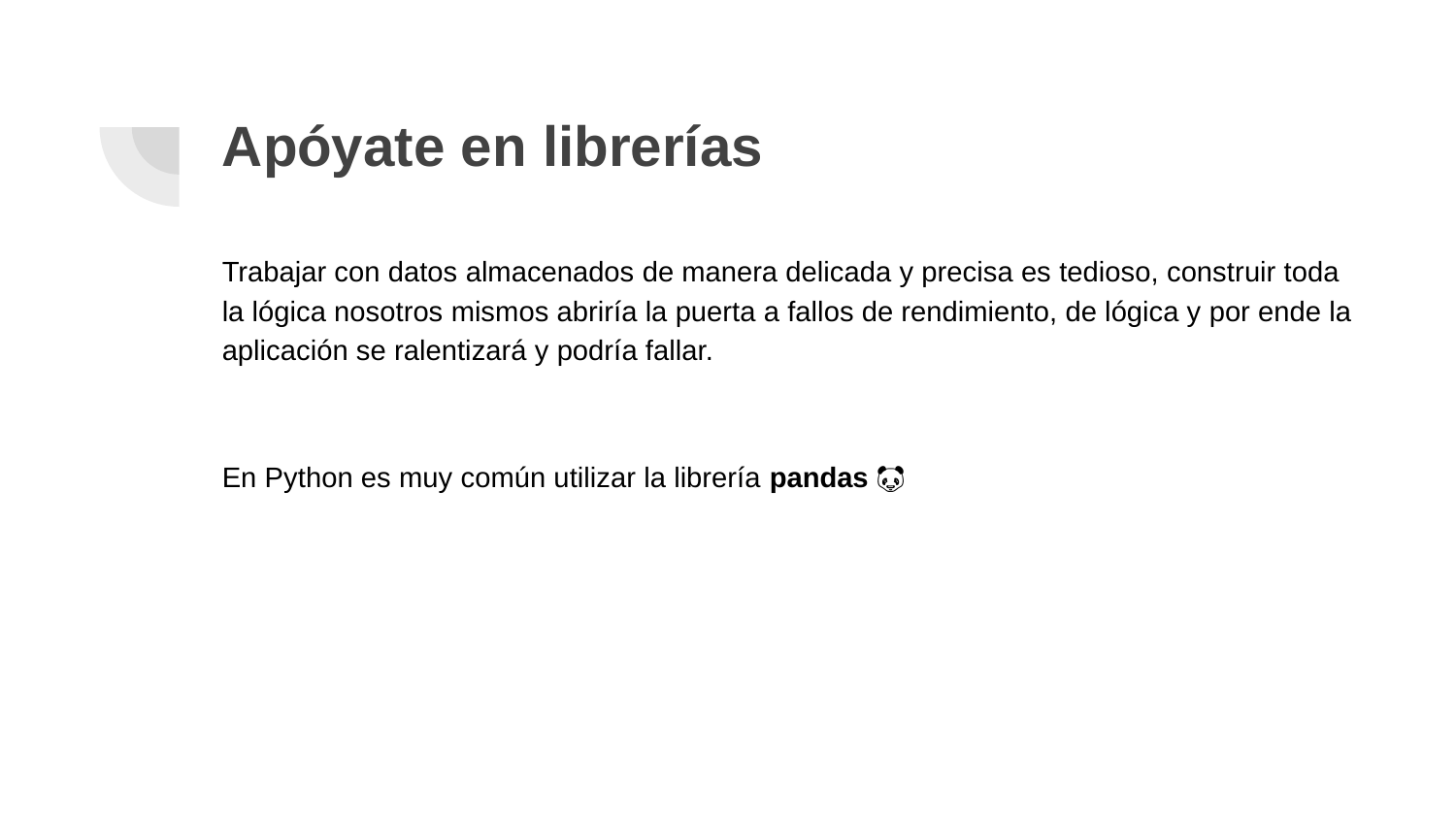

# Apóyate en librerías
Trabajar con datos almacenados de manera delicada y precisa es tedioso, construir toda la lógica nosotros mismos abriría la puerta a fallos de rendimiento, de lógica y por ende la aplicación se ralentizará y podría fallar.

En Python es muy común utilizar la librería pandas 🐼